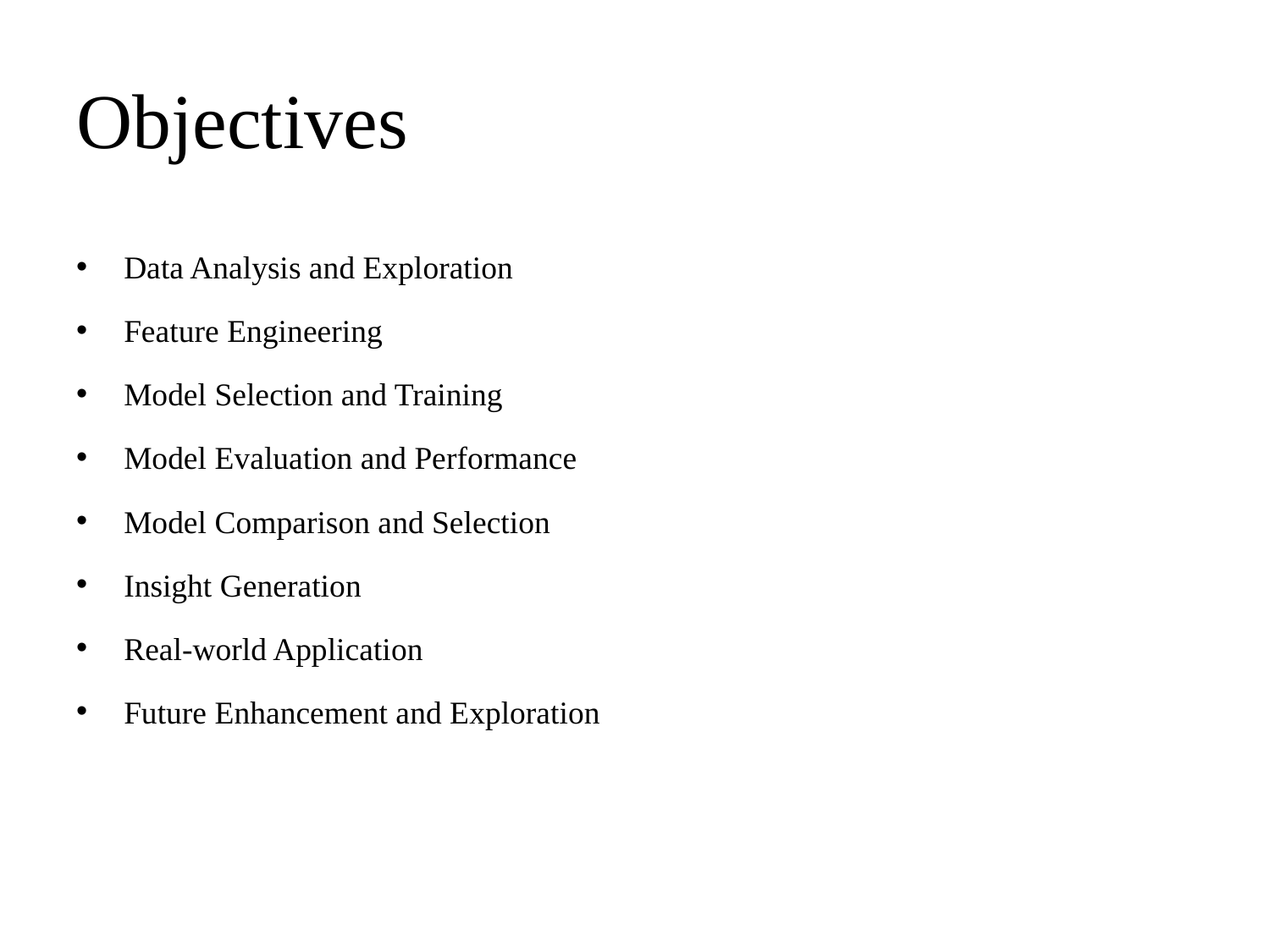

# Objectives
Data Analysis and Exploration
Feature Engineering
Model Selection and Training
Model Evaluation and Performance
Model Comparison and Selection
Insight Generation
Real-world Application
Future Enhancement and Exploration